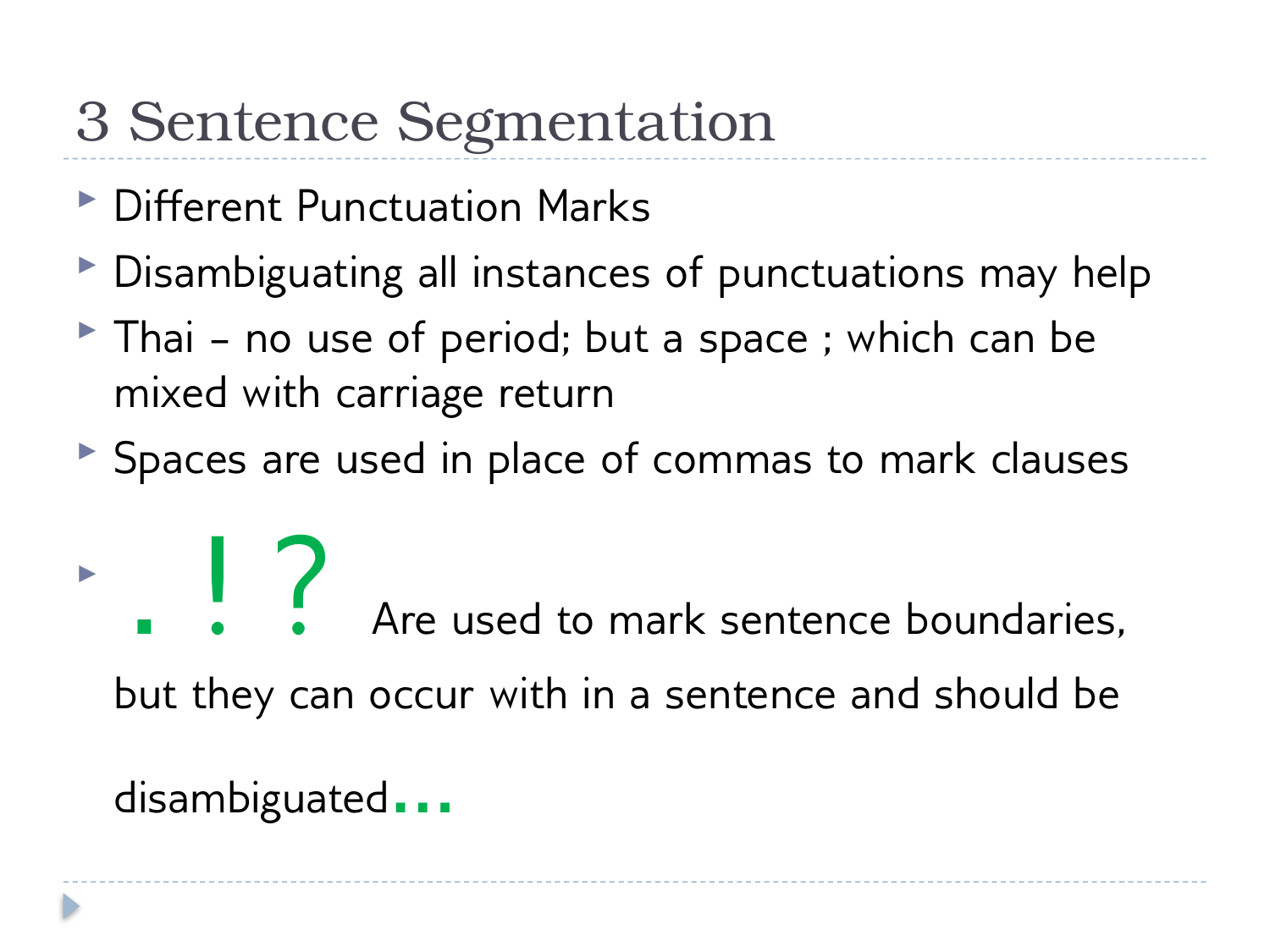

# 3 Sentence Segmentation
Different Punctuation Marks
Disambiguating all instances of punctuations may help
Thai – no use of period; but a space ; which can be mixed with carriage return
Spaces are used in place of commas to mark clauses
 . ! ? Are used to mark sentence boundaries, but they can occur with in a sentence and should be disambiguated…